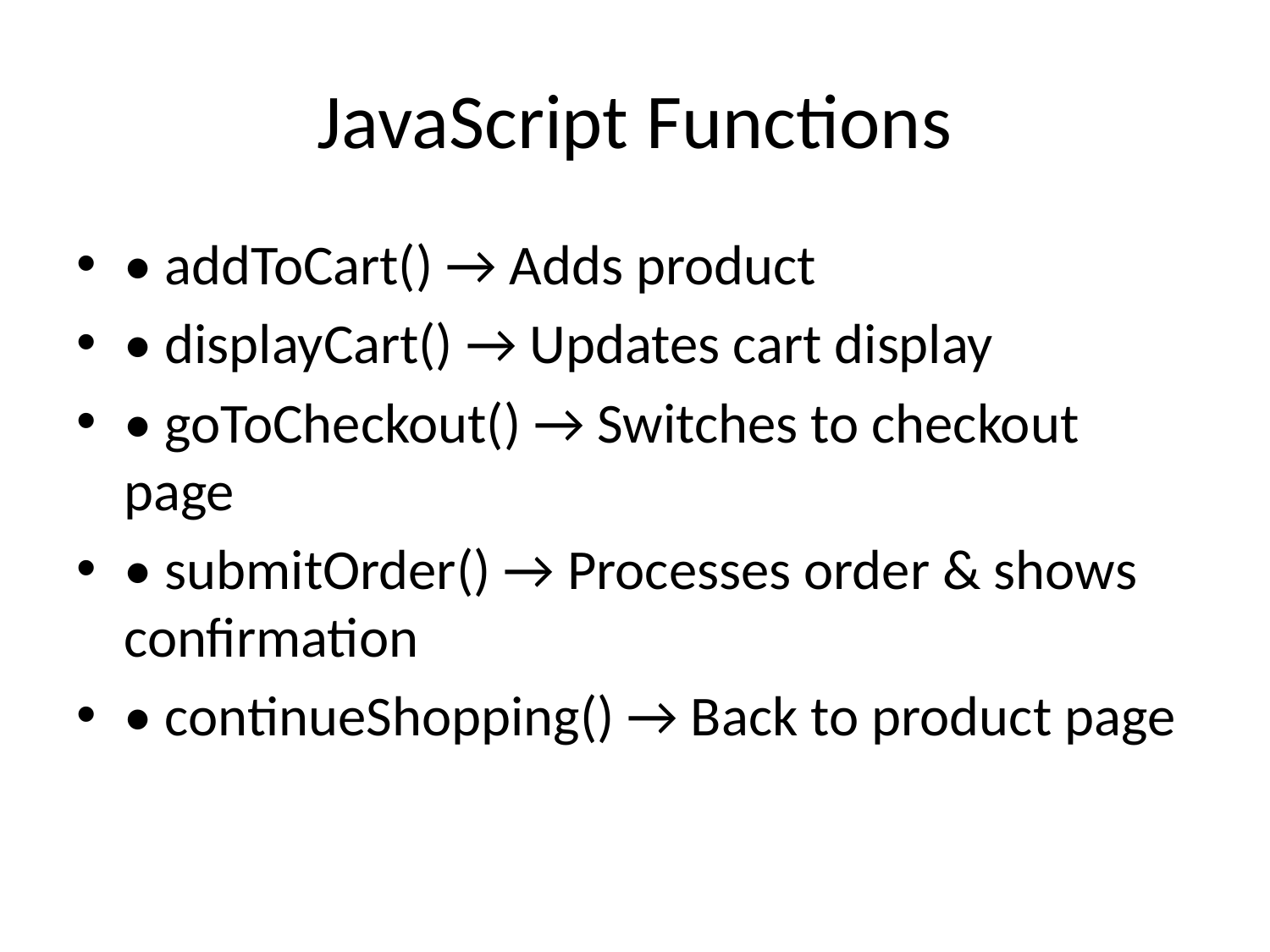

# JavaScript Functions
• addToCart() → Adds product
• displayCart() → Updates cart display
• goToCheckout() → Switches to checkout page
• submitOrder() → Processes order & shows confirmation
• continueShopping() → Back to product page